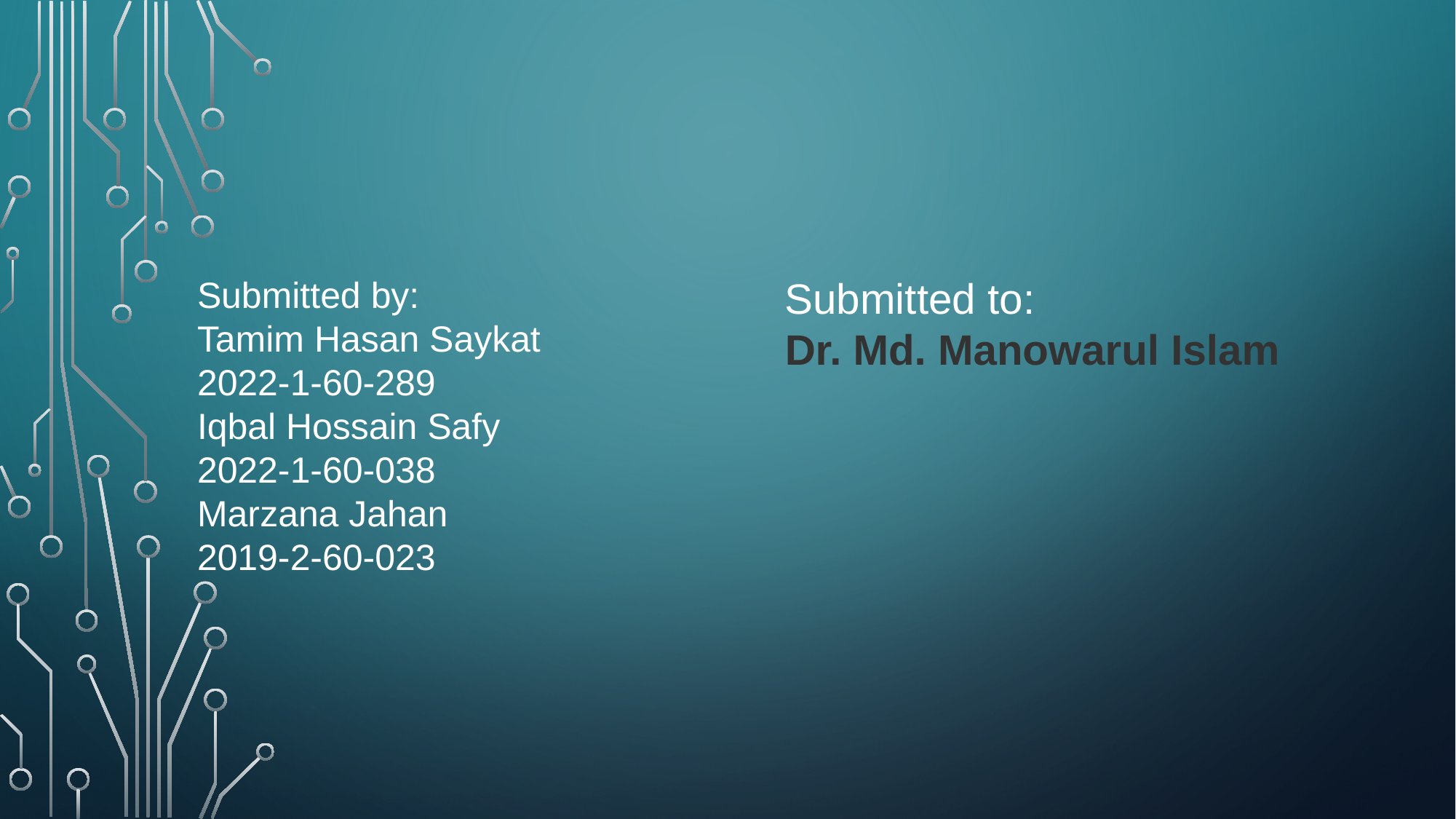

#

Submitted by:
Tamim Hasan Saykat
2022-1-60-289
Iqbal Hossain Safy
2022-1-60-038
Marzana Jahan
2019-2-60-023

Submitted to:
Dr. Md. Manowarul Islam